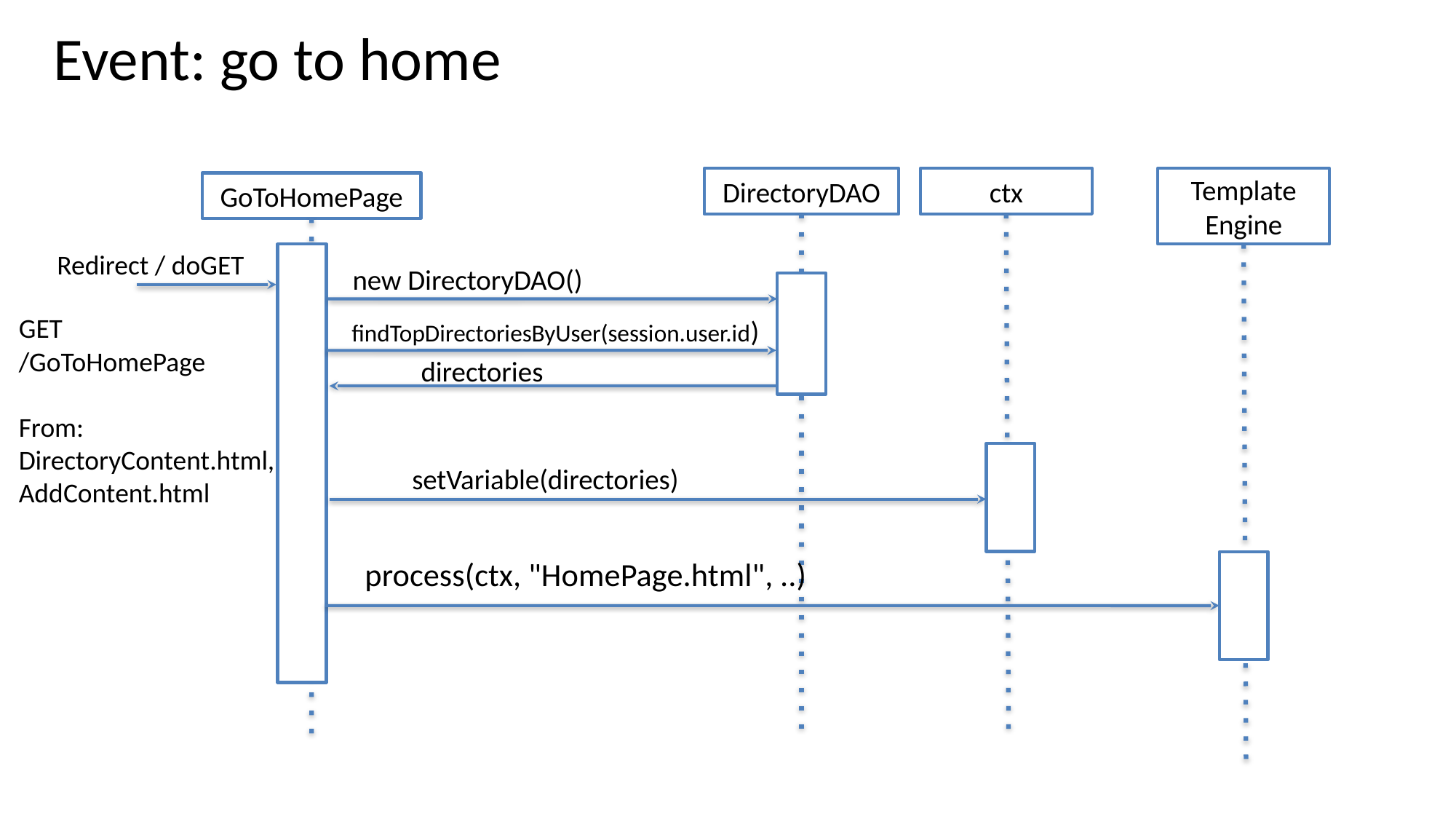

# Event: go to home
DirectoryDAO
Template
Engine
ctx
GoToHomePage
Redirect / doGET

new DirectoryDAO()

GET
/GoToHomePage

From: DirectoryContent.html,
AddContent.html
findTopDirectoriesByUser(session.user.id)
directories

setVariable(directories)
process(ctx, "HomePage.html", ..)